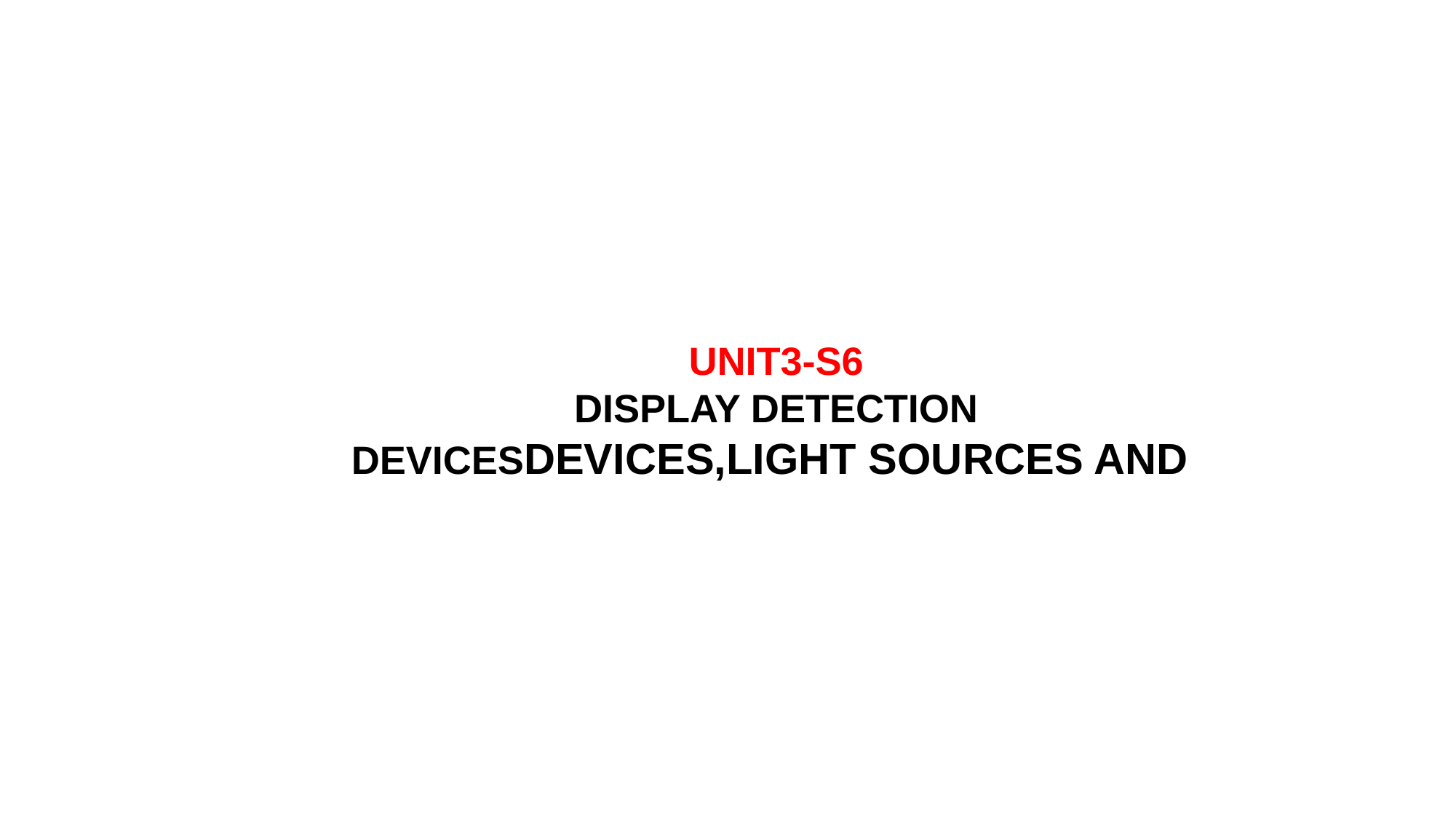

# UNIT3-S6 DISPLAY DETECTION DEVICESDEVICES,LIGHT SOURCES AND